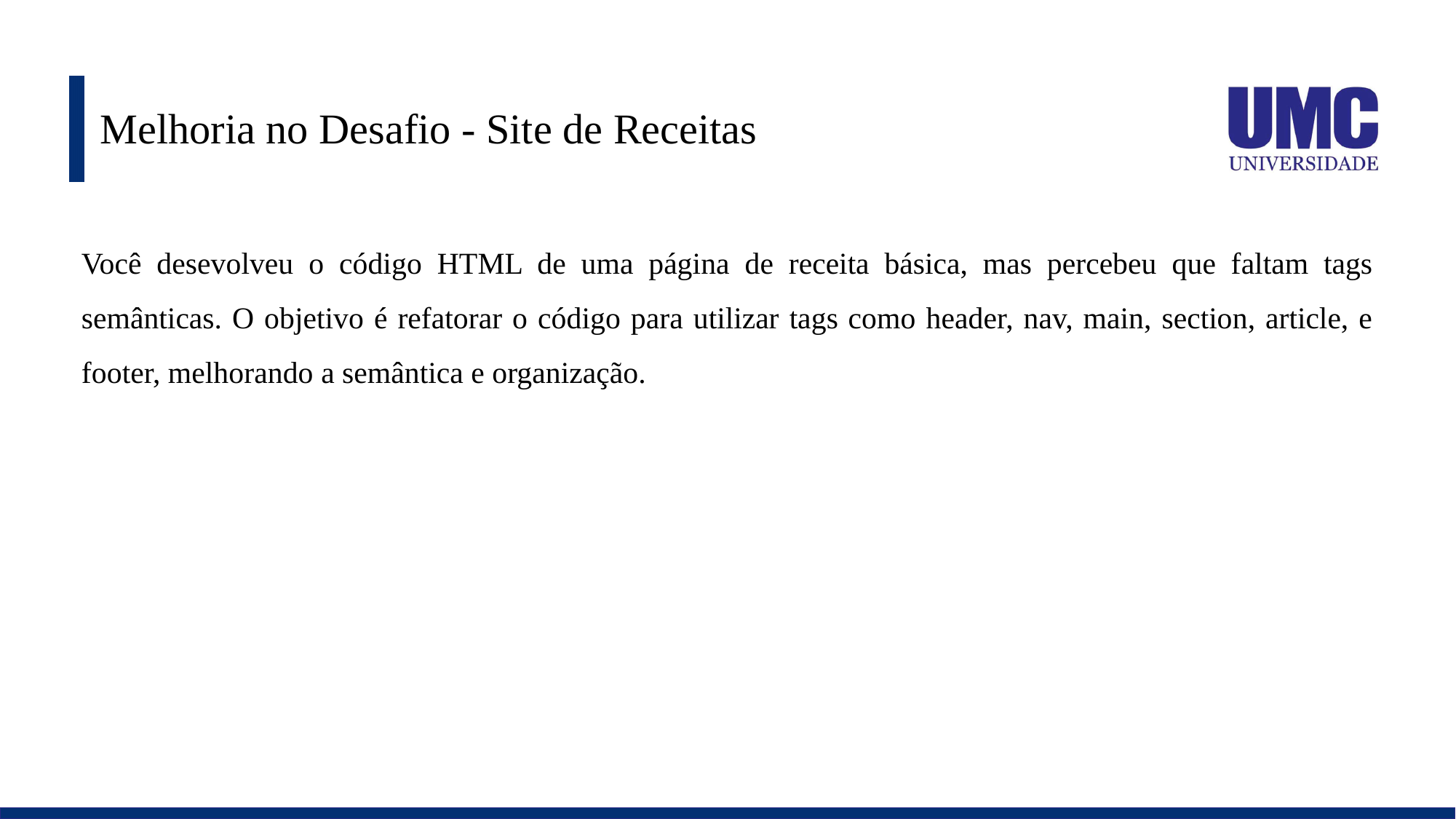

# Melhoria no Desafio - Site de Receitas
Você desevolveu o código HTML de uma página de receita básica, mas percebeu que faltam tags semânticas. O objetivo é refatorar o código para utilizar tags como header, nav, main, section, article, e footer, melhorando a semântica e organização.